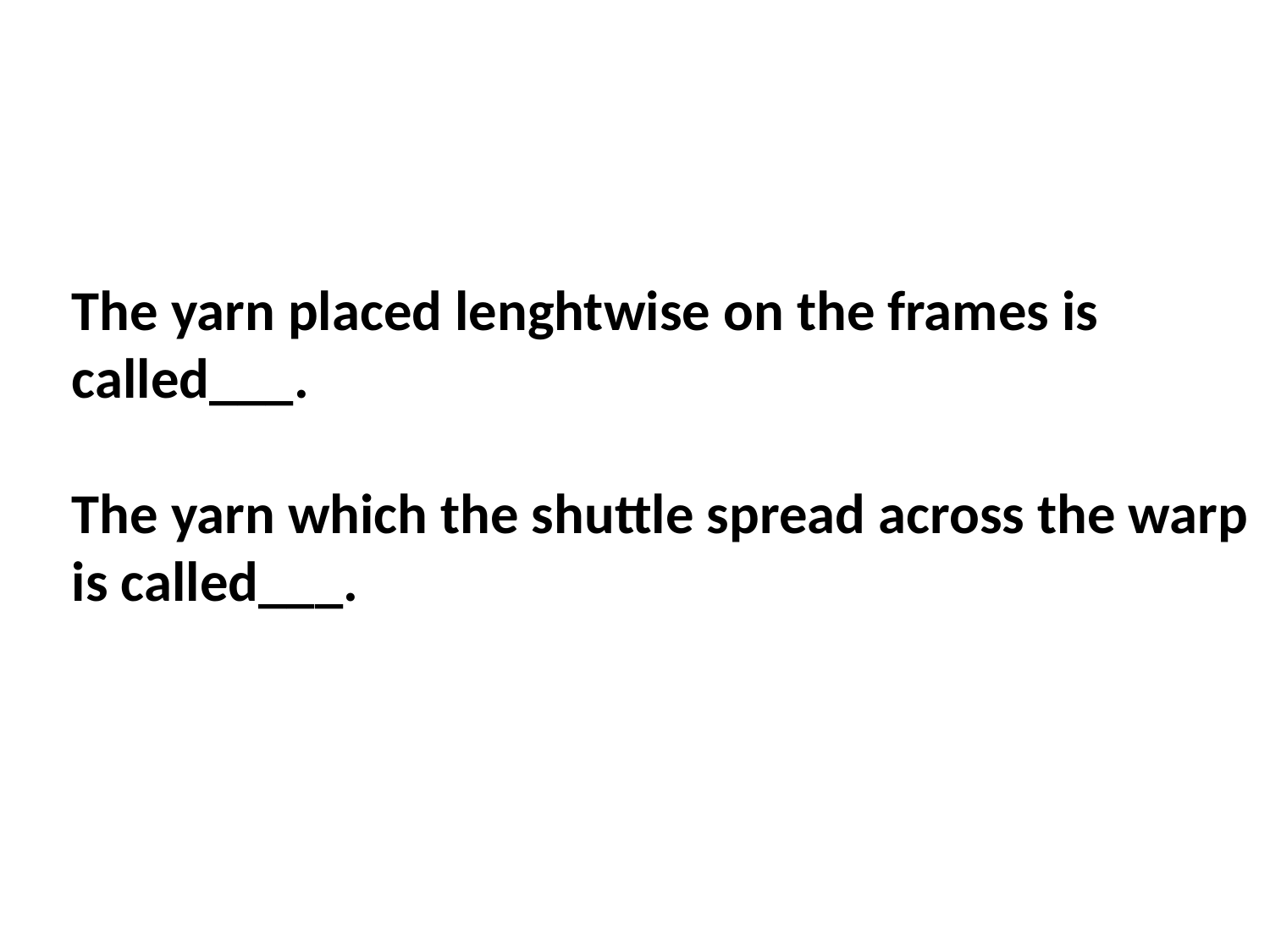

The yarn placed lenghtwise on the frames is called___.

The yarn which the shuttle spread across the warp    is called___.